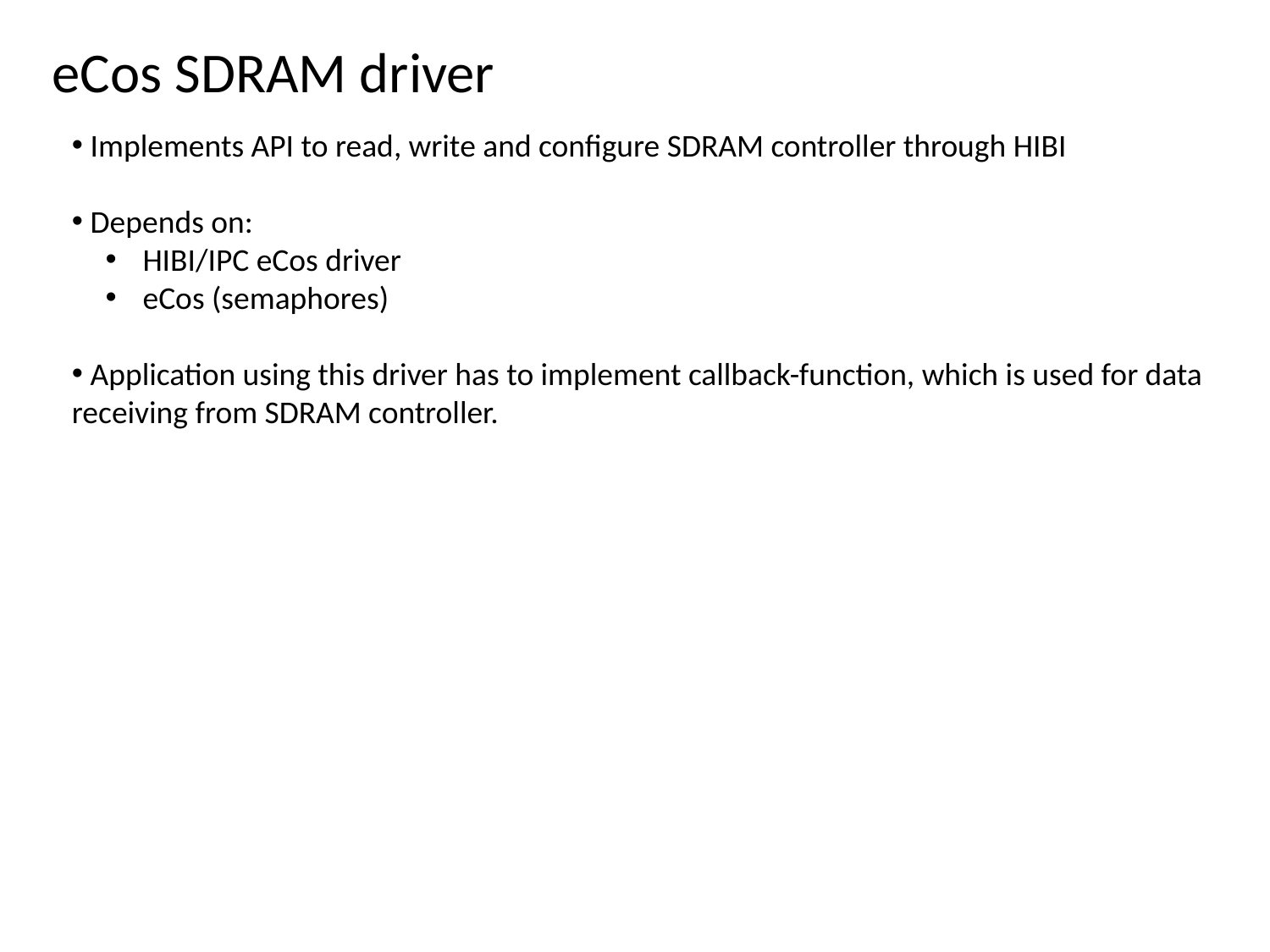

eCos SDRAM driver
 Implements API to read, write and configure SDRAM controller through HIBI

 Depends on:
 HIBI/IPC eCos driver
 eCos (semaphores)

 Application using this driver has to implement callback-function, which is used for data receiving from SDRAM controller.